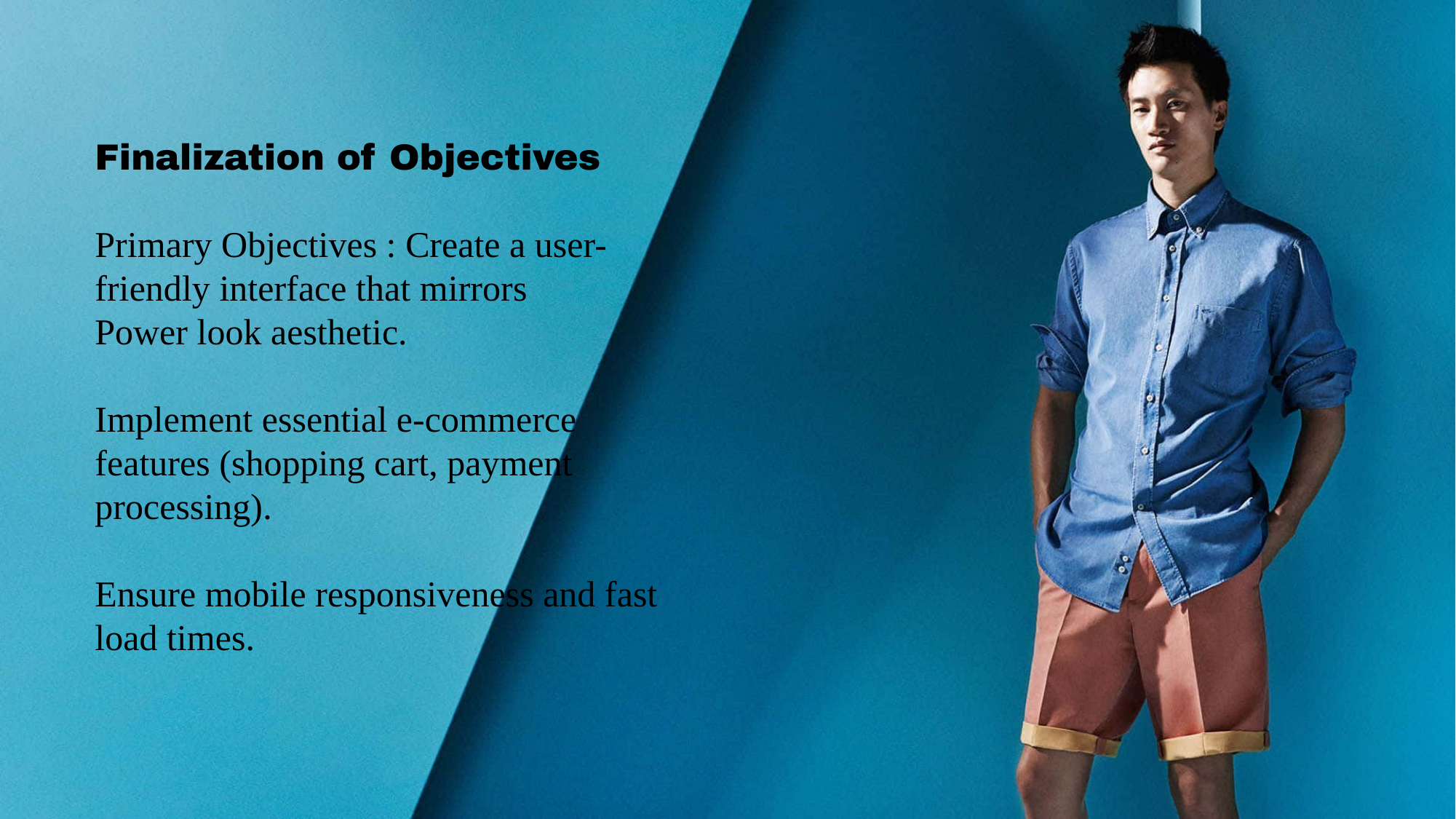

Finalization of Objectives

Primary Objectives : Create a user-friendly interface that mirrors
Power look aesthetic.

Implement essential e-commerce features (shopping cart, payment processing).

Ensure mobile responsiveness and fast load times.